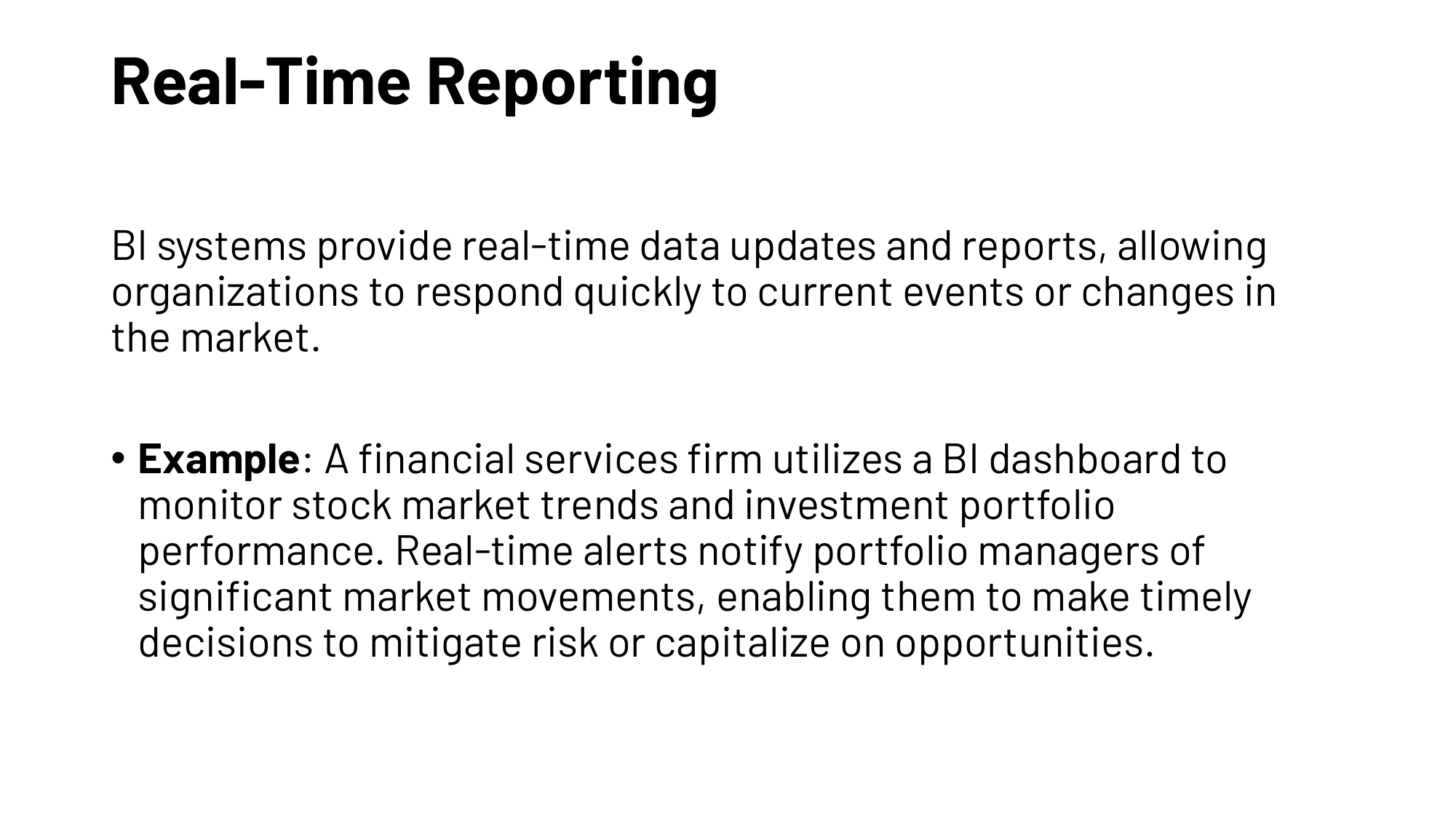

# Real-Time Reporting
BI systems provide real-time data updates and reports, allowing organizations to respond quickly to current events or changes in the market.

Example: A financial services firm utilizes a BI dashboard to monitor stock market trends and investment portfolio performance. Real-time alerts notify portfolio managers of significant market movements, enabling them to make timely decisions to mitigate risk or capitalize on opportunities.